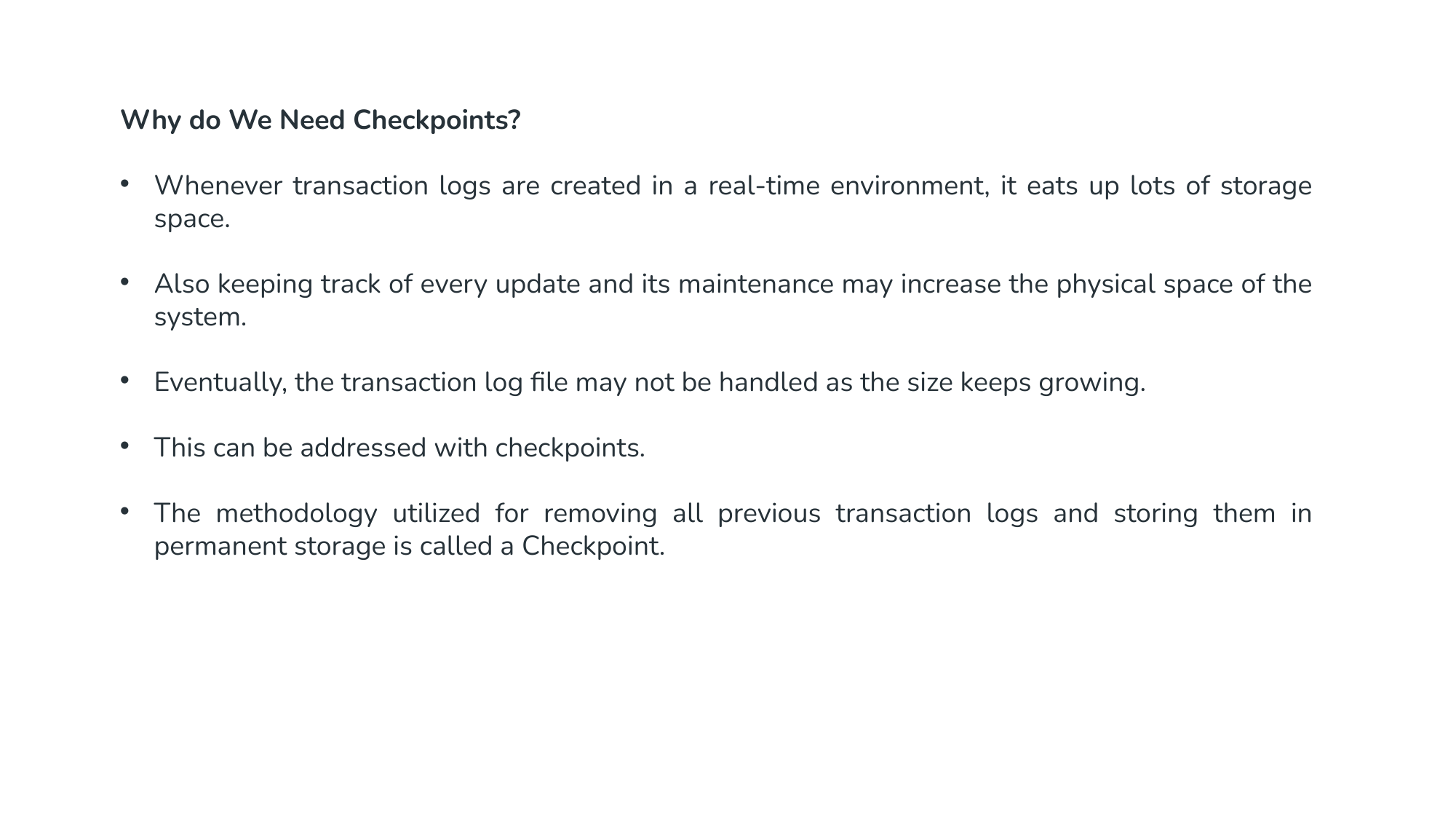

Why do We Need Checkpoints?

Whenever transaction logs are created in a real-time environment, it eats up lots of storage space.

Also keeping track of every update and its maintenance may increase the physical space of the system.

Eventually, the transaction log file may not be handled as the size keeps growing.

This can be addressed with checkpoints.

The methodology utilized for removing all previous transaction logs and storing them in permanent storage is called a Checkpoint.